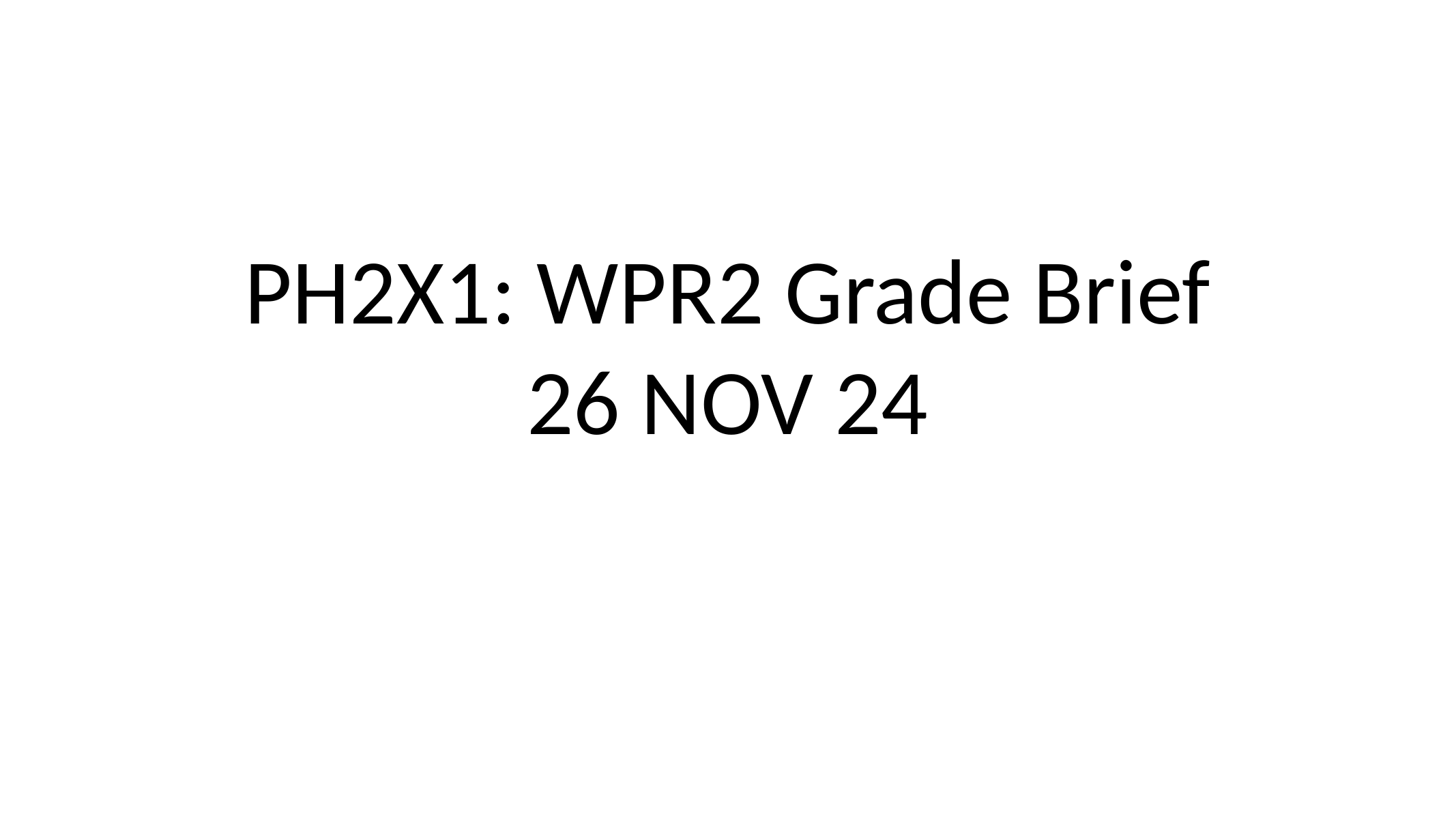

# PH2X1: WPR2 Grade Brief 26 NOV 24